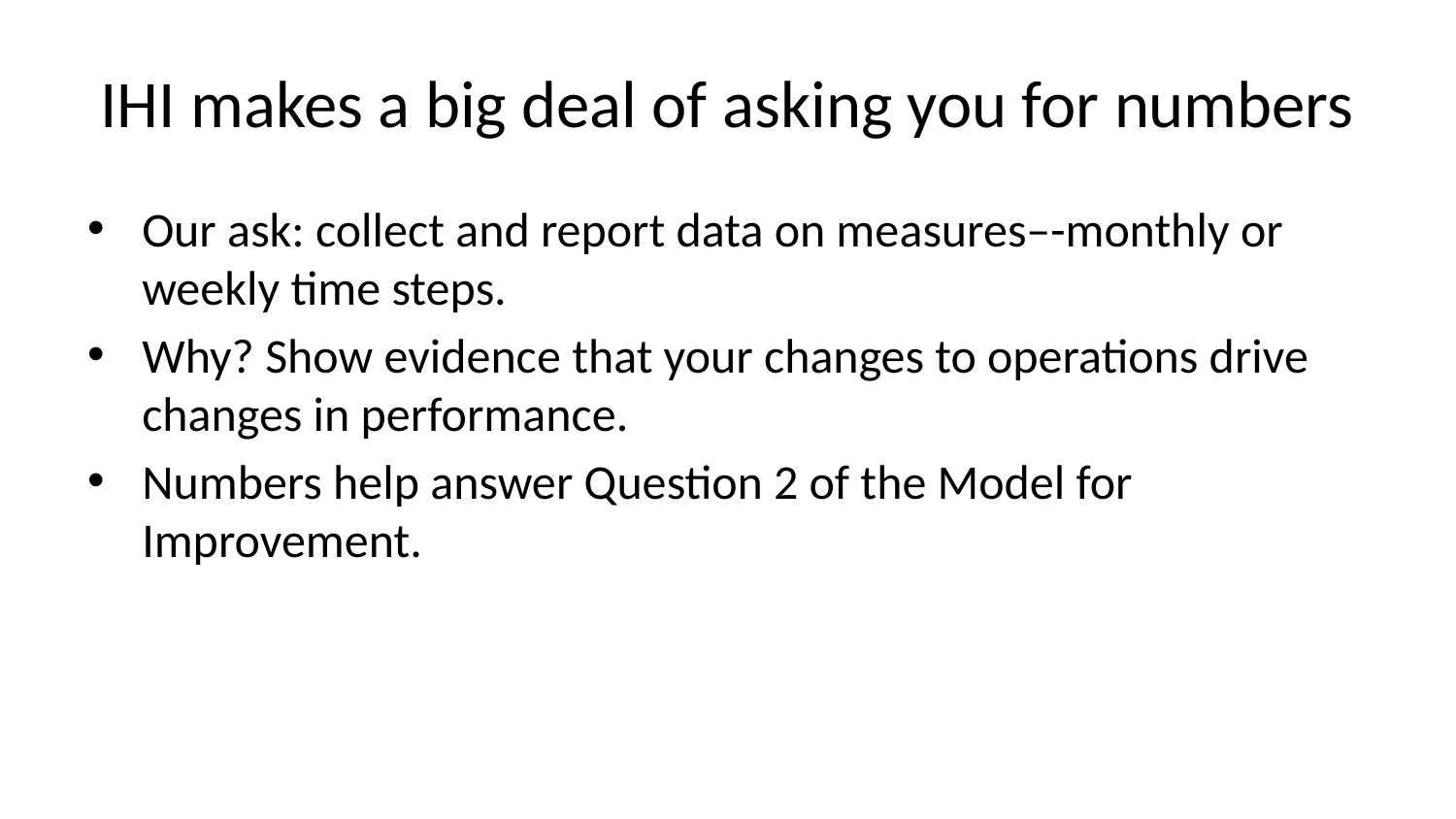

# IHI makes a big deal of asking you for numbers
Our ask: collect and report data on measures–-monthly or weekly time steps.
Why? Show evidence that your changes to operations drive changes in performance.
Numbers help answer Question 2 of the Model for Improvement.